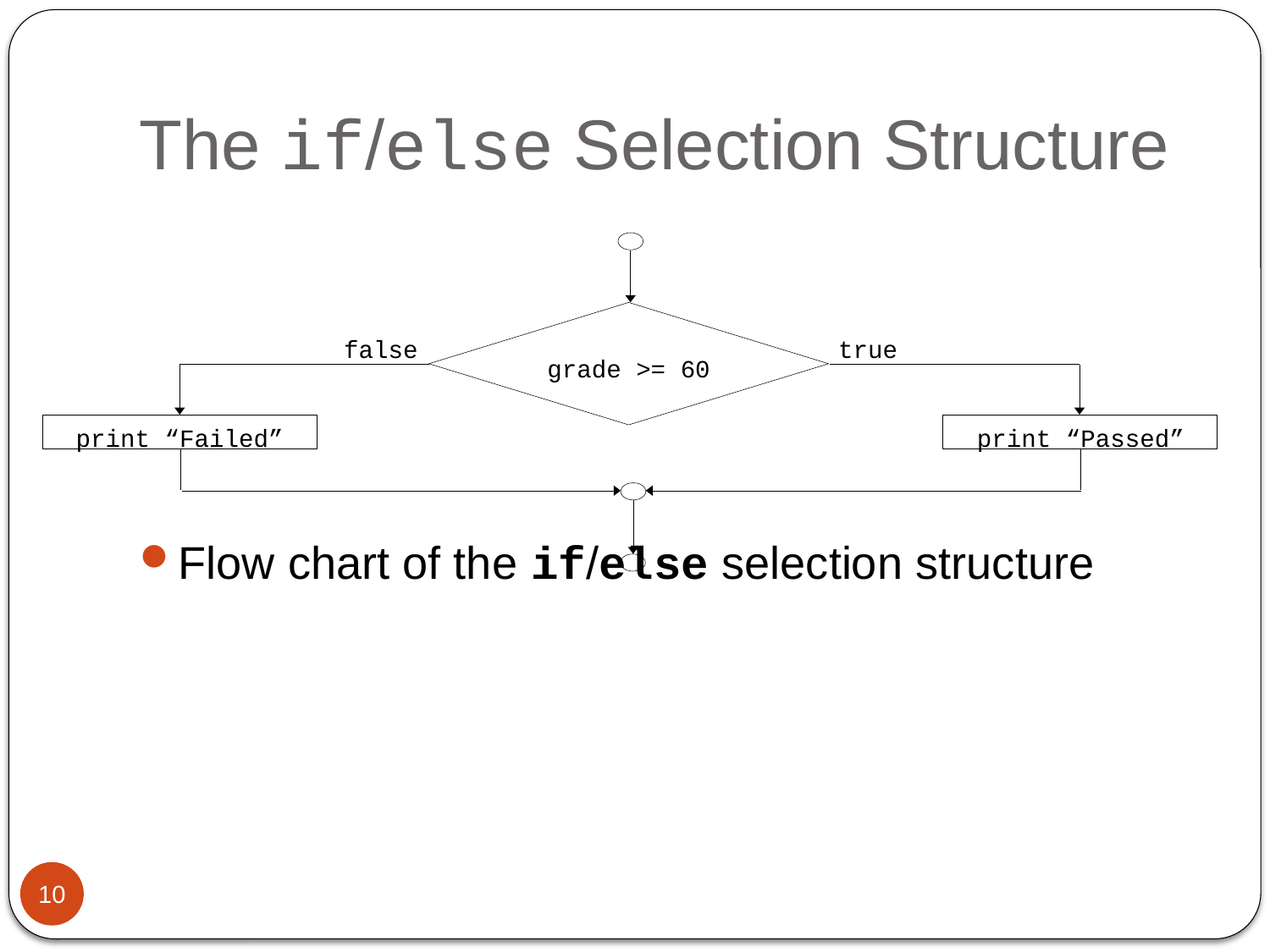

# The if/else Selection Structure

Flow chart of the if/else selection structure

grade >= 60

false

true

print “Failed”

print “Passed”

10